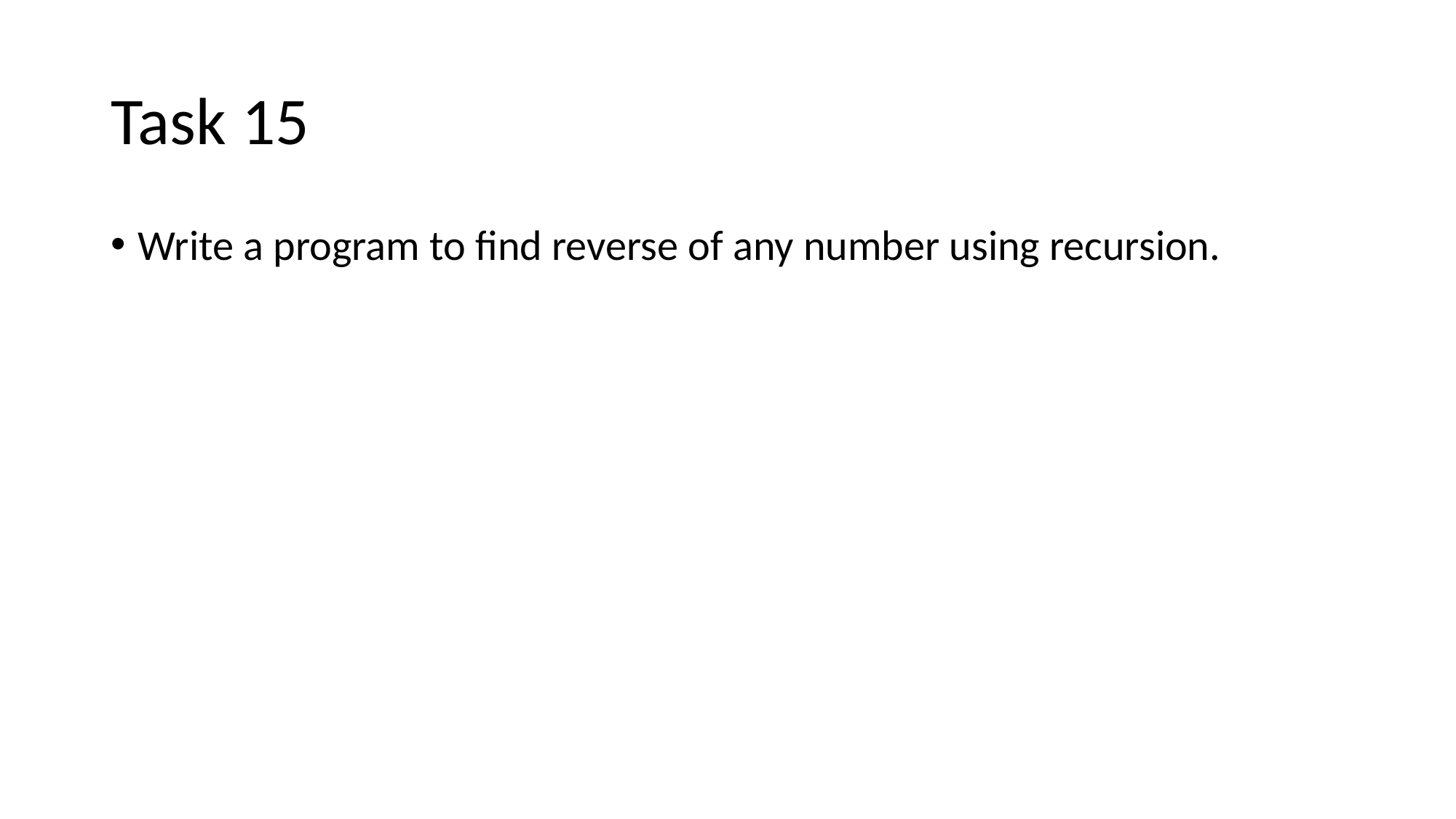

# Task 15
Write a program to find reverse of any number using recursion.